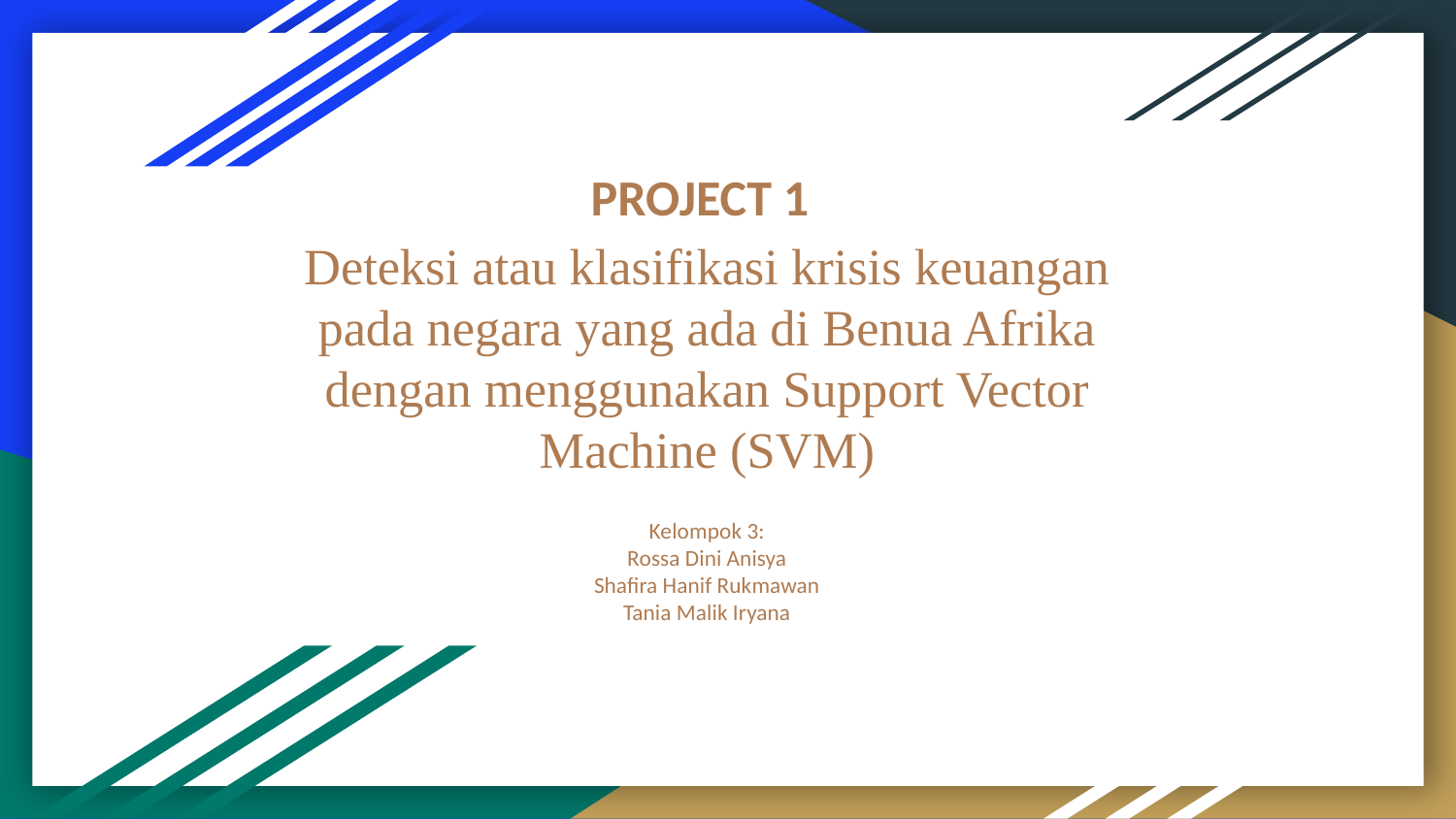

PROJECT 1
# Deteksi atau klasifikasi krisis keuangan pada negara yang ada di Benua Afrika dengan menggunakan Support Vector Machine (SVM)
Kelompok 3:
Rossa Dini Anisya
Shafira Hanif Rukmawan
Tania Malik Iryana